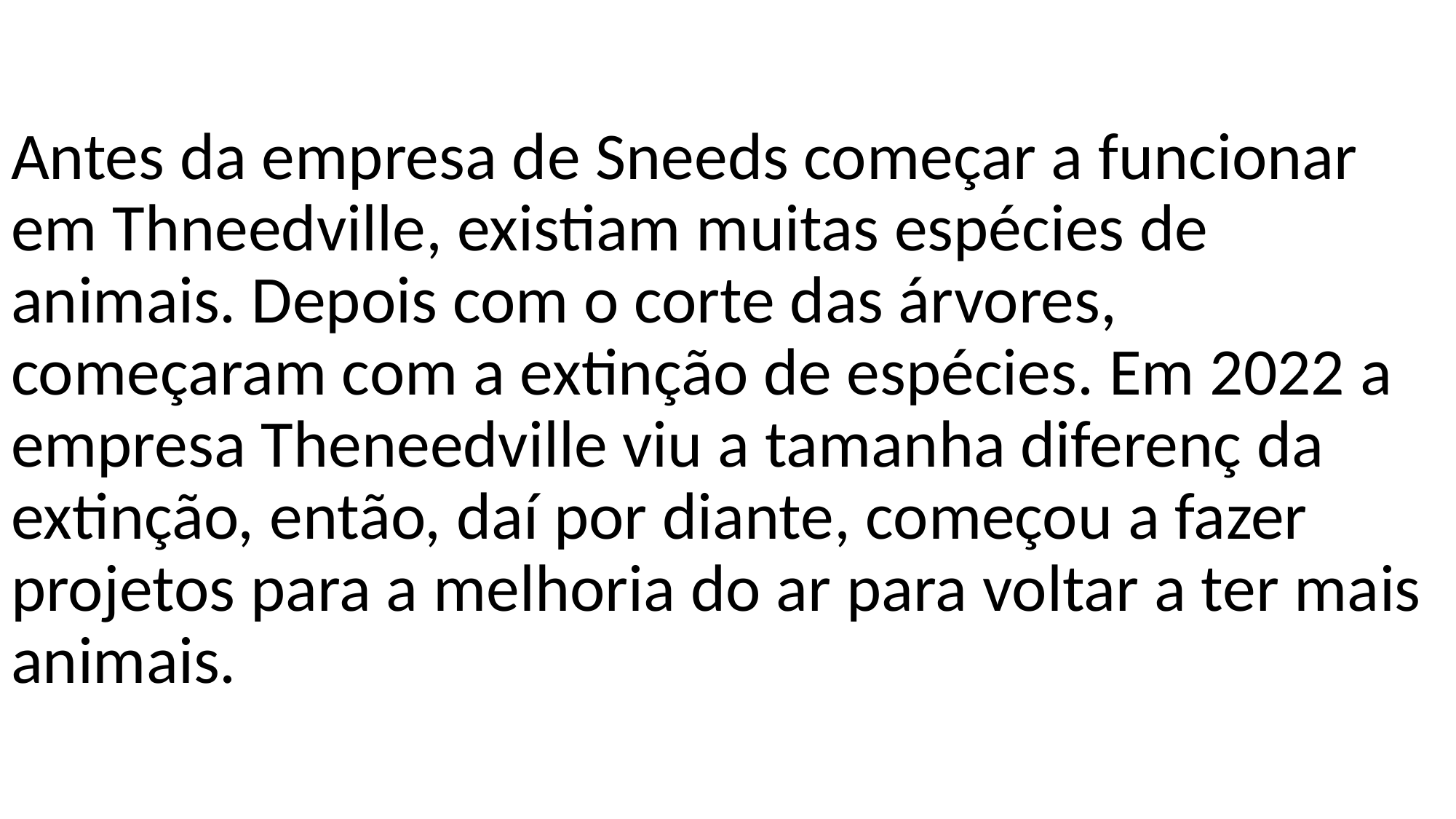

# Antes da empresa de Sneeds começar a funcionar em Thneedville, existiam muitas espécies de animais. Depois com o corte das árvores, começaram com a extinção de espécies. Em 2022 a empresa Theneedville viu a tamanha diferenç da extinção, então, daí por diante, começou a fazer projetos para a melhoria do ar para voltar a ter mais animais.